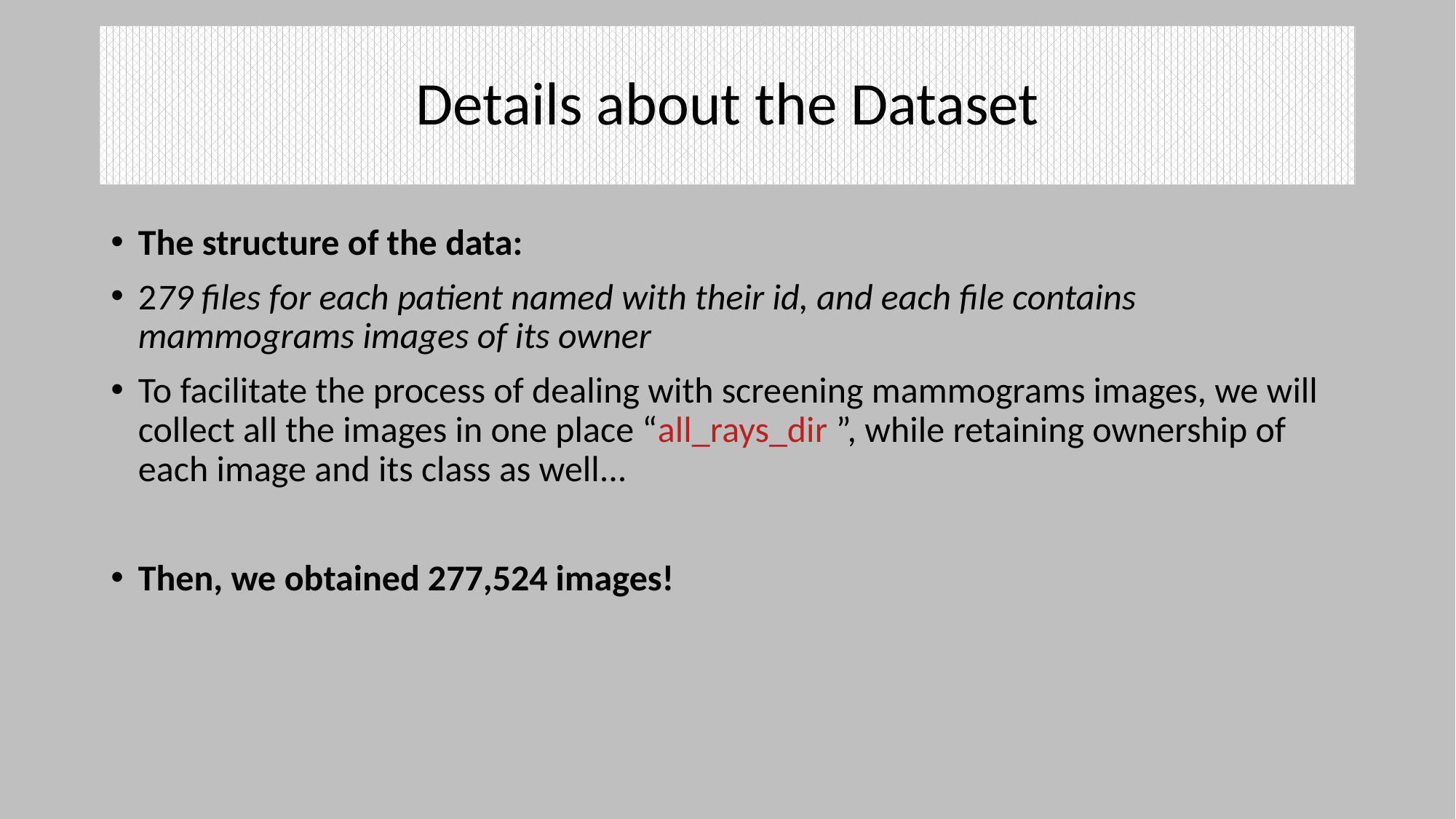

# Details about the Dataset
The structure of the data:
279 files for each patient named with their id, and each file contains mammograms images of its owner
To facilitate the process of dealing with screening mammograms images, we will collect all the images in one place “all_rays_dir ”, while retaining ownership of each image and its class as well...

Then, we obtained 277,524 images!